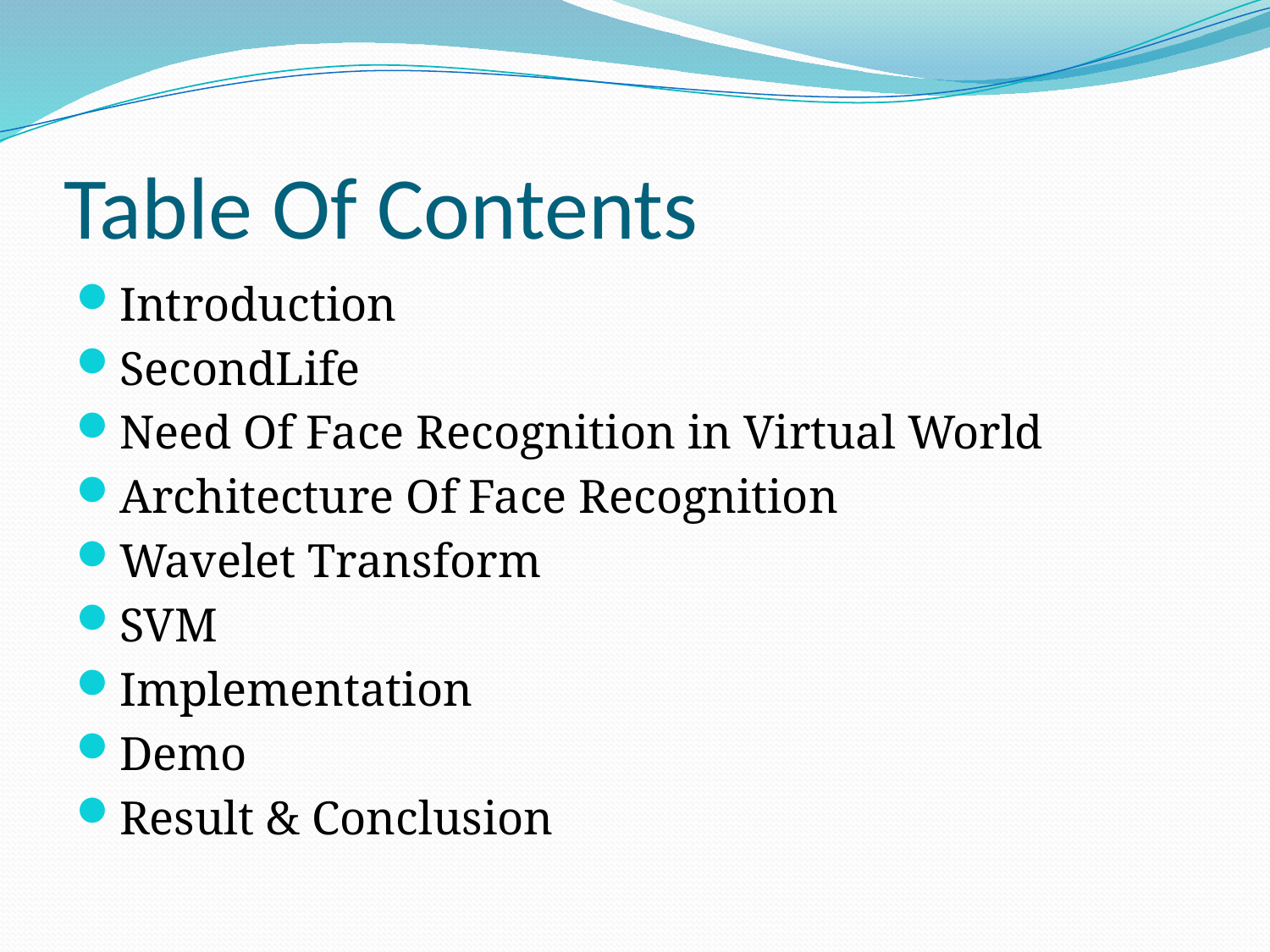

# Table Of Contents
Introduction
SecondLife
Need Of Face Recognition in Virtual World
Architecture Of Face Recognition
Wavelet Transform
SVM
Implementation
Demo
Result & Conclusion